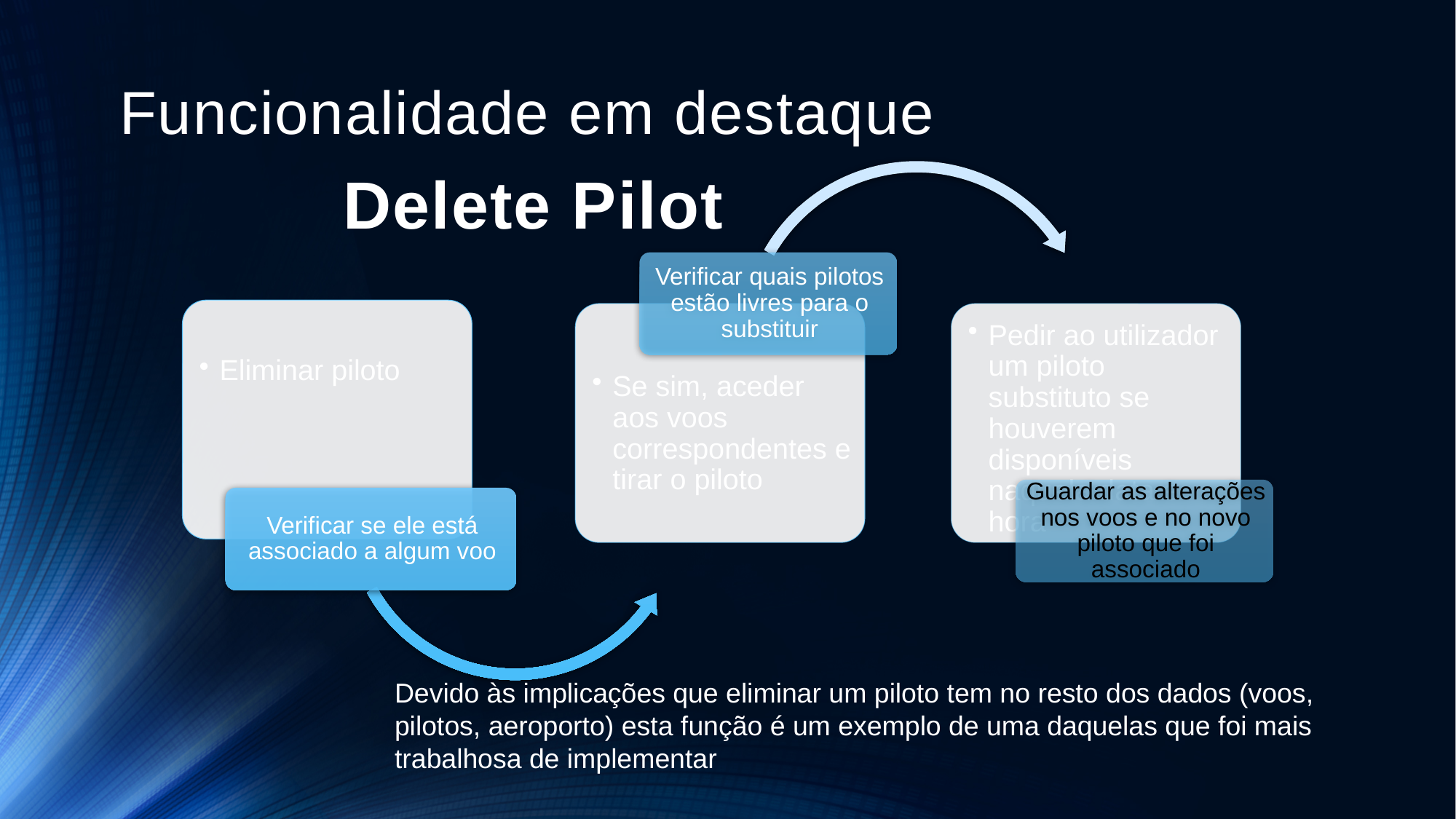

Funcionalidade em destaque
# Delete Pilot

Eliminar piloto
Verificar se ele está associado a algum voo
Se sim, aceder aos voos correspondentes e tirar o piloto
Verificar quais pilotos estão livres para o substituir
Pedir ao utilizador um piloto substituto se houverem disponíveis naquela data e hora
Guardar as alterações nos voos e no novo piloto que foi associado
Devido às implicações que eliminar um piloto tem no resto dos dados (voos, pilotos, aeroporto) esta função é um exemplo de uma daquelas que foi mais trabalhosa de implementar